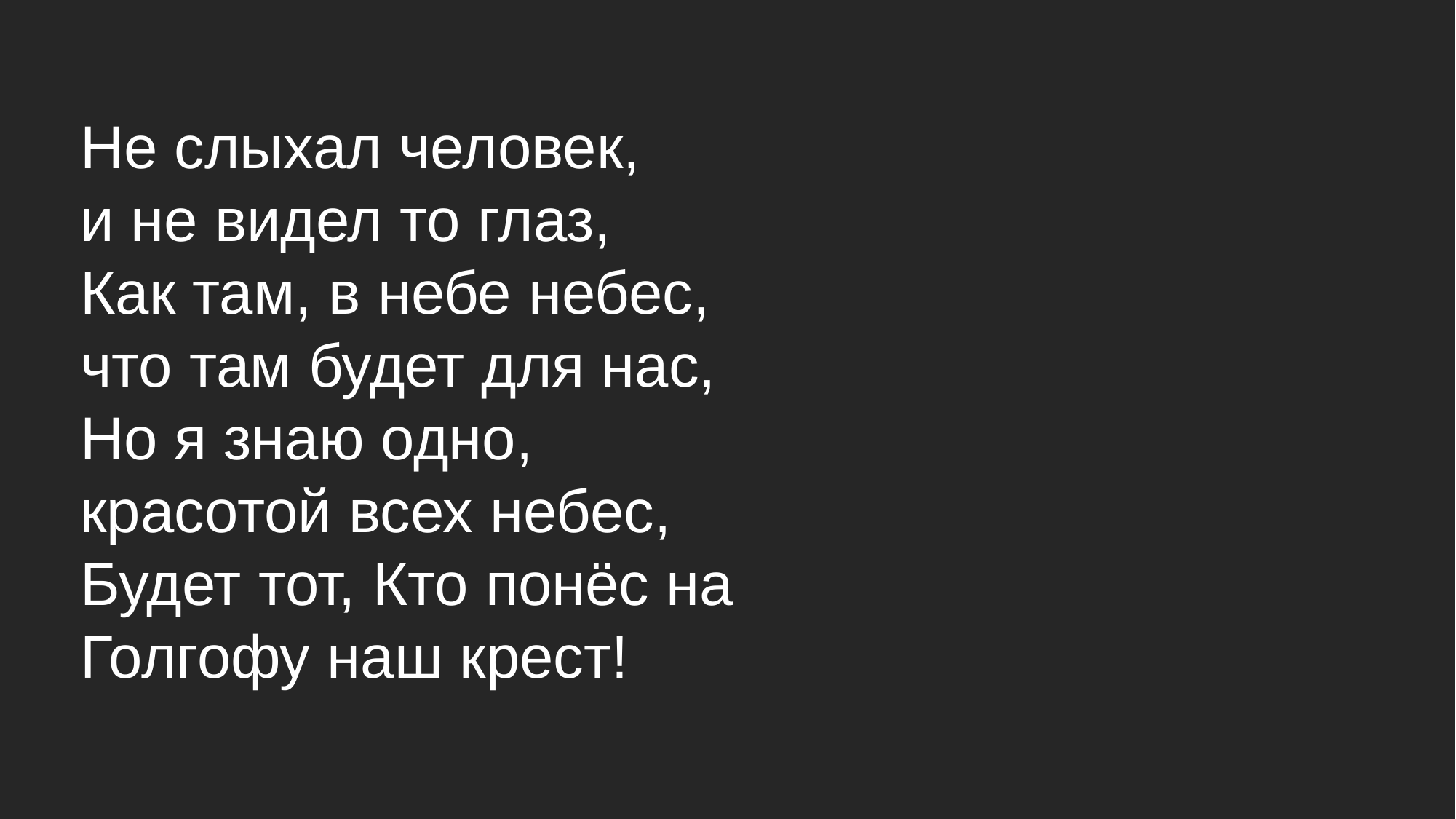

Не слыхал человек,
и не видел то глаз,
Как там, в небе небес,
что там будет для нас,
Но я знаю одно,
красотой всех небес,
Будет тот, Кто понёс на
Голгофу наш крест!